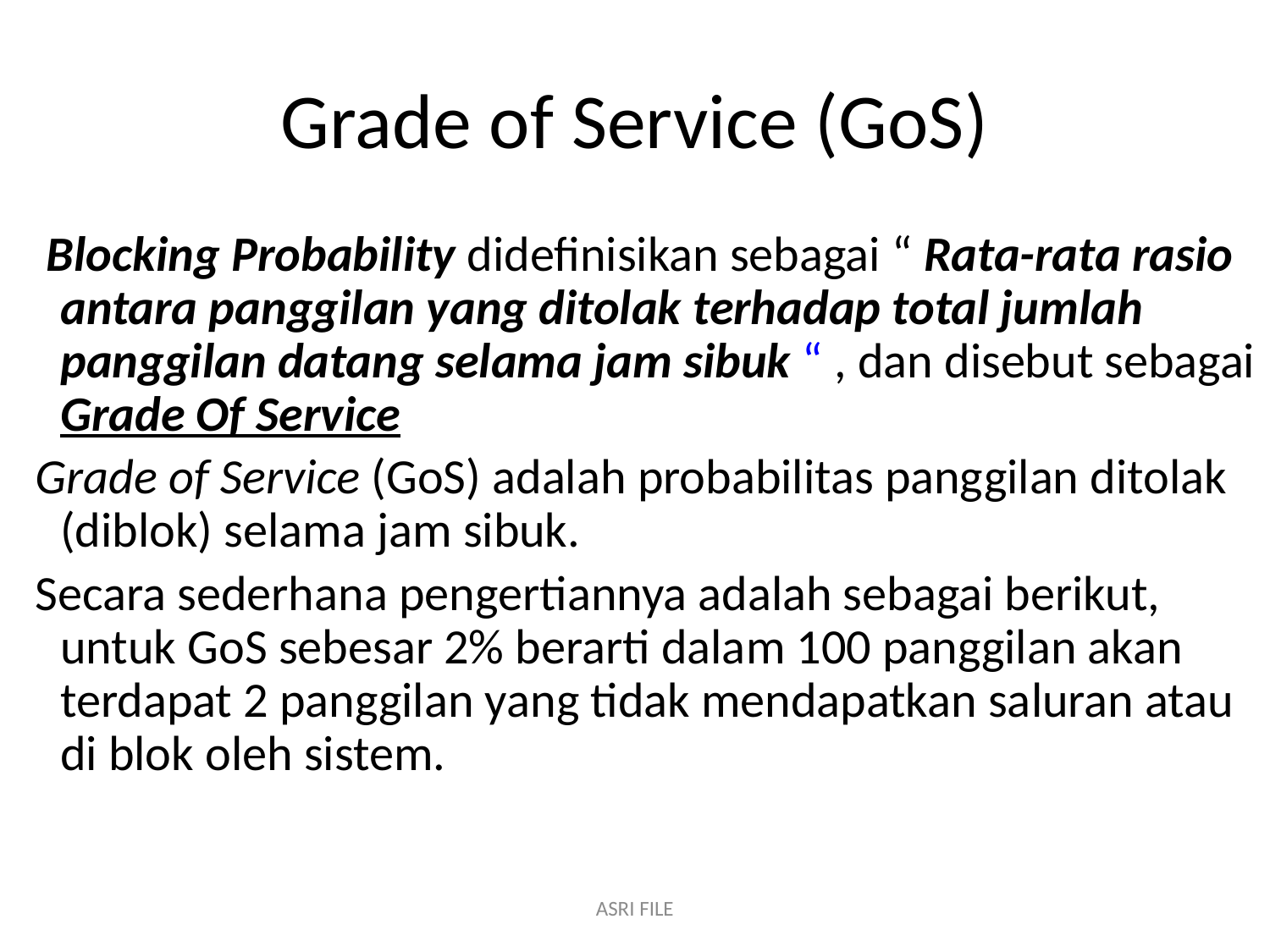

# Grade of Service (GoS)
   Blocking Probability didefinisikan sebagai “ Rata-rata rasio antara panggilan yang ditolak terhadap total jumlah panggilan datang selama jam sibuk “ , dan disebut sebagai Grade Of Service
  Grade of Service (GoS) adalah probabilitas panggilan ditolak (diblok) selama jam sibuk.
  Secara sederhana pengertiannya adalah sebagai berikut, untuk GoS sebesar 2% berarti dalam 100 panggilan akan terdapat 2 panggilan yang tidak mendapatkan saluran atau di blok oleh sistem.
ASRI FILE